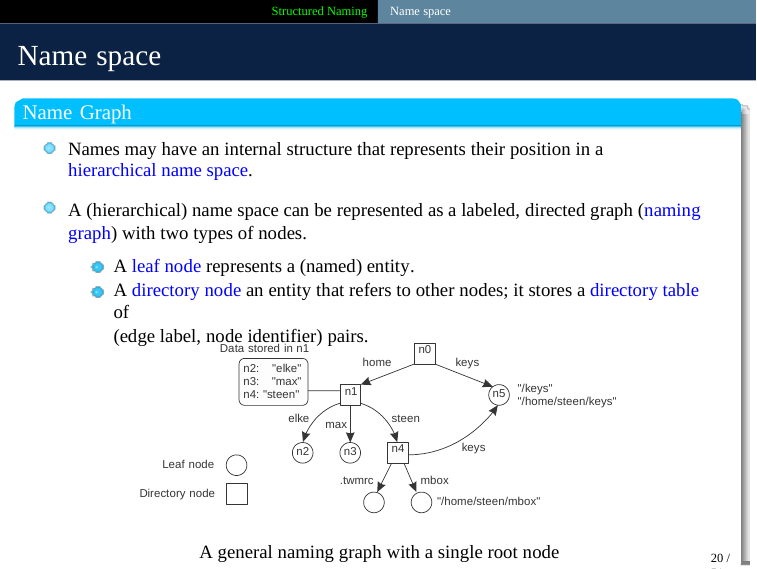

Structured Naming       Name space

Name space

Name Graph
Names may have an internal structure that represents their position in a hierarchical name space.

A (hierarchical) name space can be represented as a labeled, directed graph (naming
graph) with two types of nodes.
A leaf node represents a (named) entity.
A directory node an entity that refers to other nodes; it stores a directory table of
(edge label, node identifier) pairs.
Data stored in n1
n2: "elke" n3: "max" n4: "steen"

n0
home
keys

"/keys" "/home/steen/keys"

n1

n5

elke
steen
max

keys

n4
n3
n2

Leaf node

.twmrc
mbox
"/home/steen/mbox"

Directory node

A general naming graph with a single root node
20 / 51